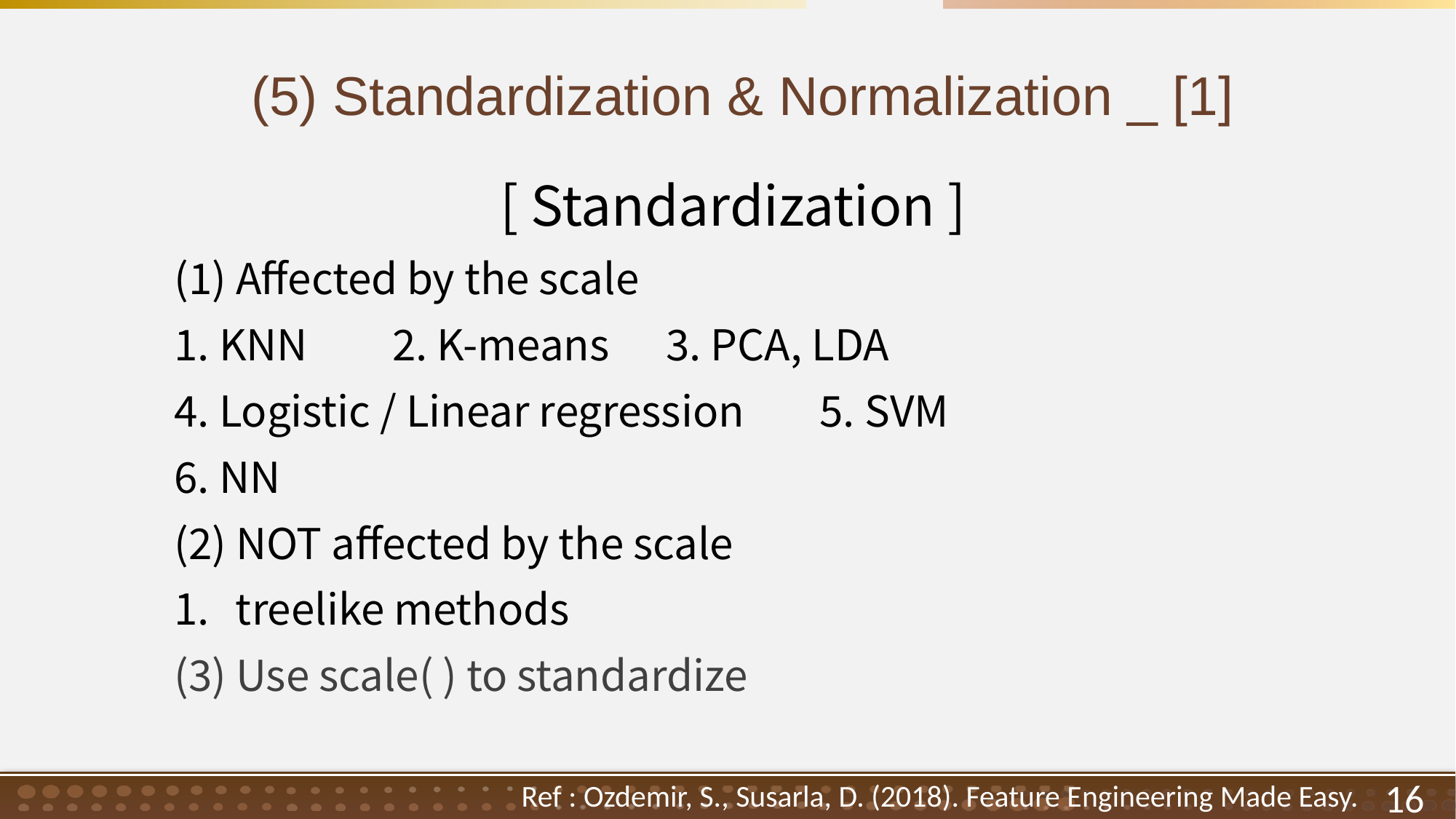

(5) Standardization & Normalization _ [1]
 [ Standardization ]
(1) Affected by the scale
1. KNN         2. K-means      3. PCA, LDA
4. Logistic / Linear regression        5. SVM
6. NN
(2) NOT affected by the scale
treelike methods
(3) Use scale( ) to standardize
Ref : Ozdemir, S., Susarla, D. (2018). Feature Engineering Made Easy.
16